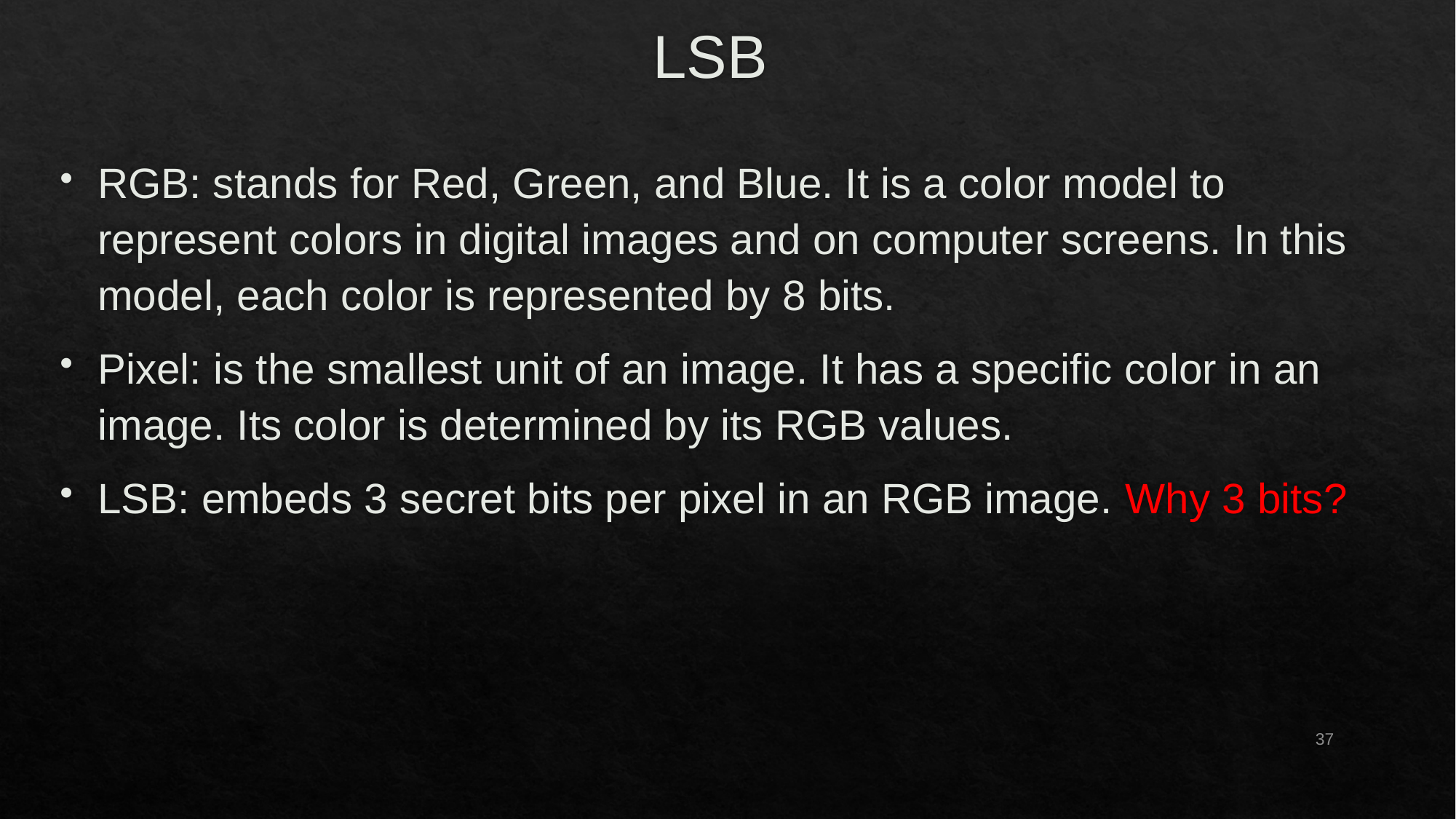

# LSB
RGB: stands for Red, Green, and Blue. It is a color model to represent colors in digital images and on computer screens. In this model, each color is represented by 8 bits.
Pixel: is the smallest unit of an image. It has a specific color in an image. Its color is determined by its RGB values.
LSB: embeds 3 secret bits per pixel in an RGB image. Why 3 bits?

37